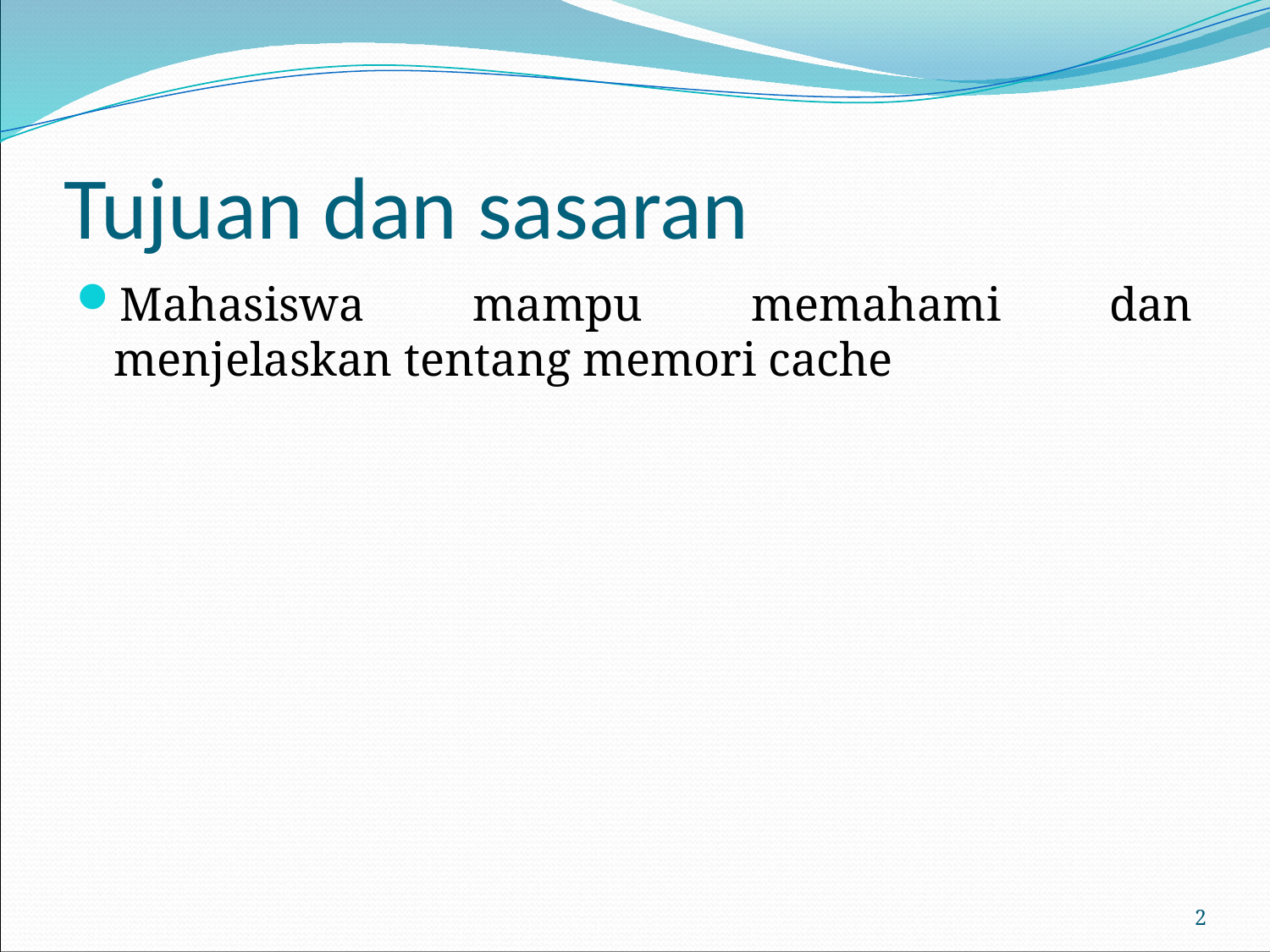

# Tujuan dan sasaran
Mahasiswa mampu memahami dan menjelaskan tentang memori cache
2